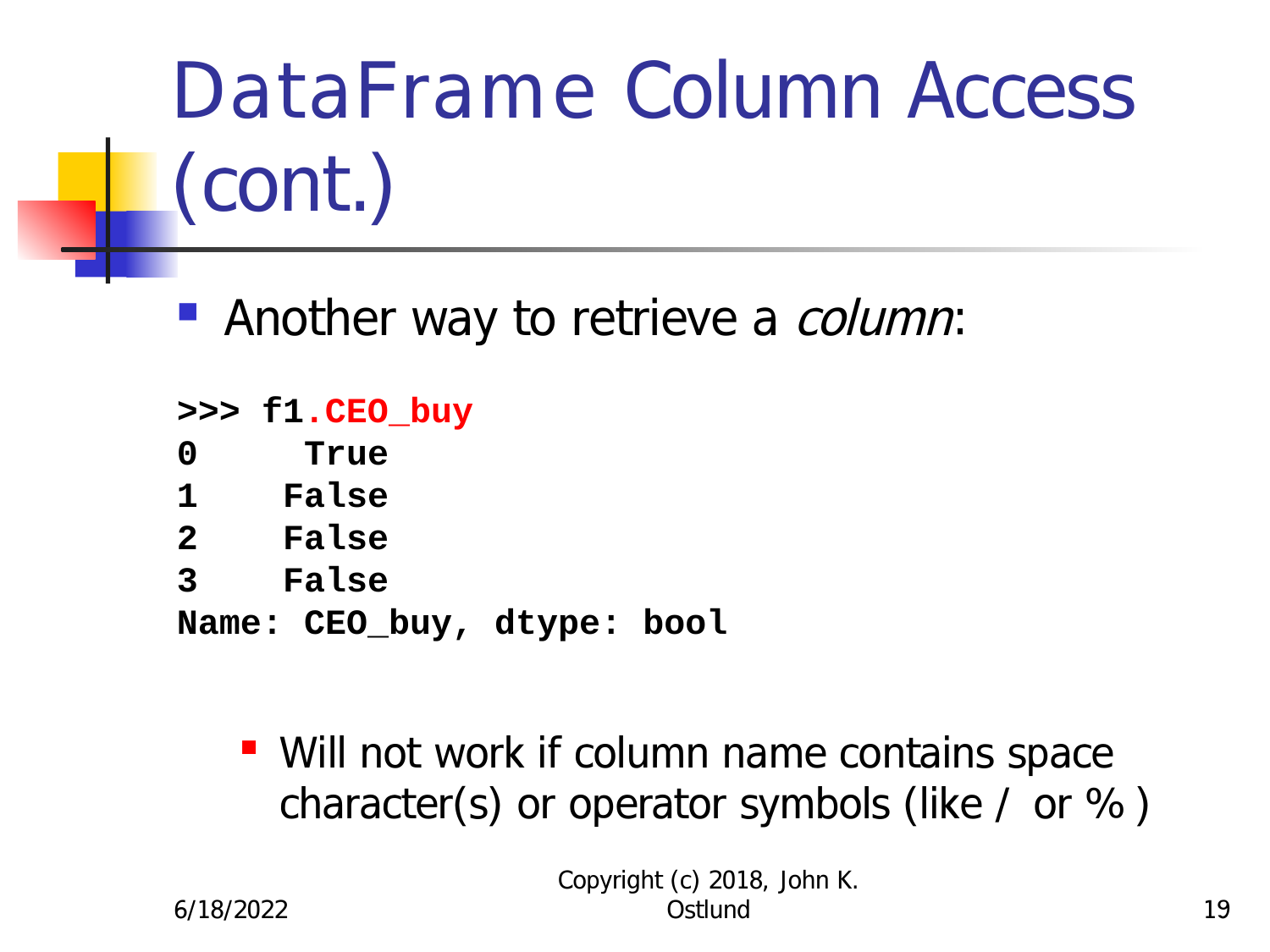

# DataFrame Column Access (cont.)
Another way to retrieve a column:

>>> f1.CEO_buy
0     True
1    False
2    False
3    False
Name: CEO_buy, dtype: bool

Will not work if column name contains space character(s) or operator symbols (like / or %)

6/18/2022
Copyright (c) 2018, John K. Ostlund
19